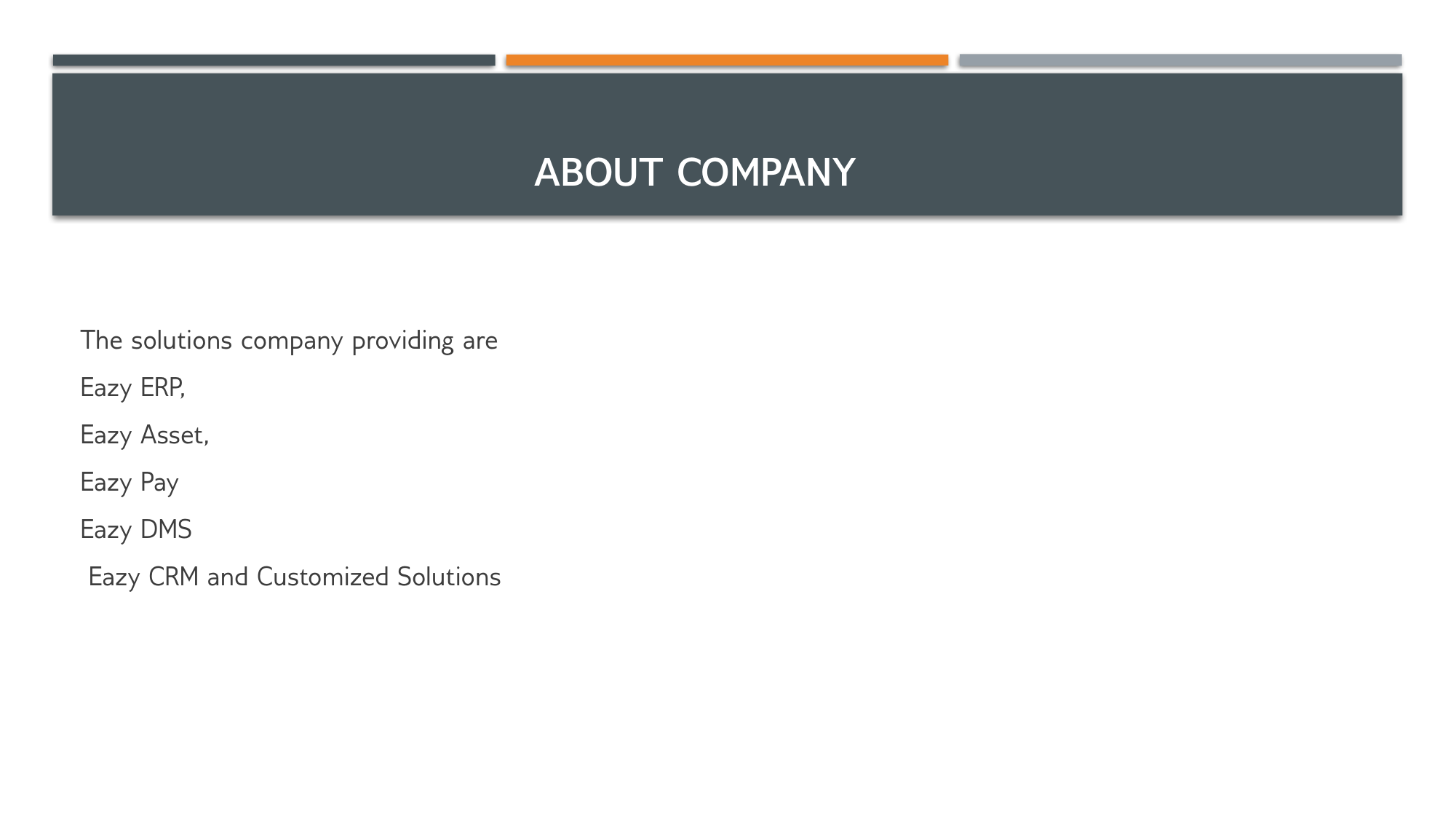

# About Company
The solutions company providing are
Eazy ERP,
Eazy Asset,
Eazy Pay
Eazy DMS
 Eazy CRM and Customized Solutions